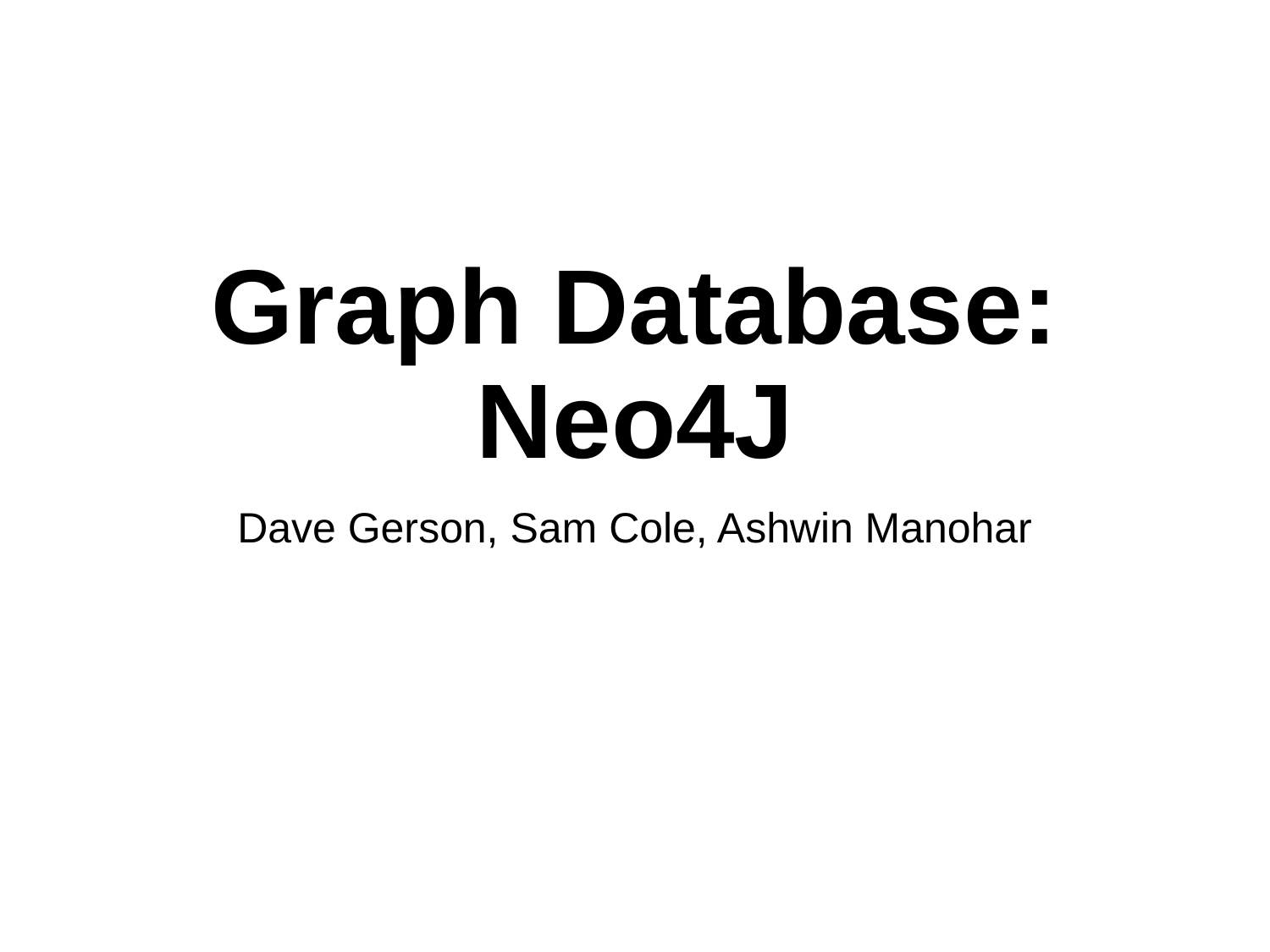

# Graph Database: Neo4J
Dave Gerson, Sam Cole, Ashwin Manohar